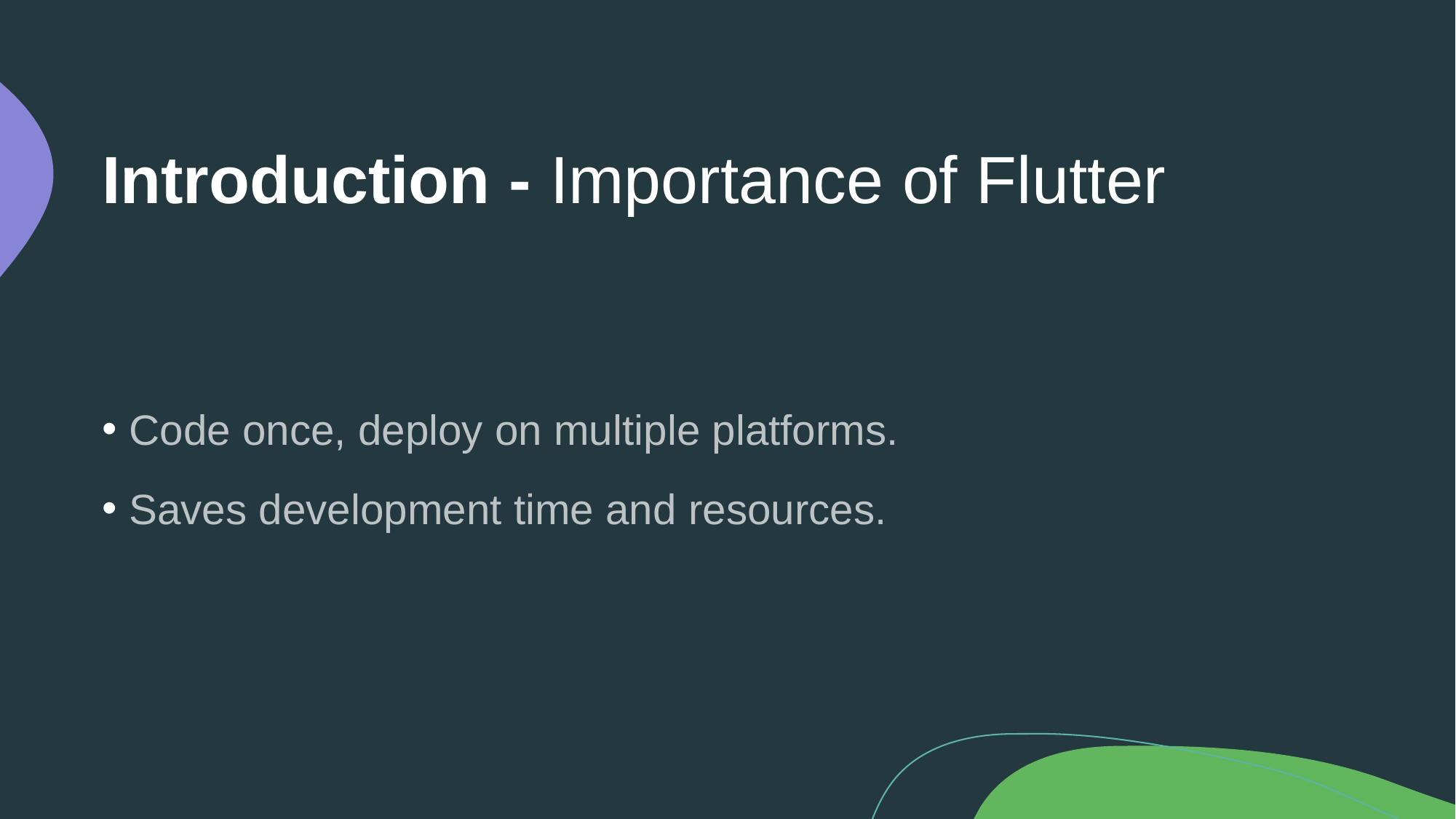

# Introduction - Importance of Flutter
Code once, deploy on multiple platforms.
Saves development time and resources.